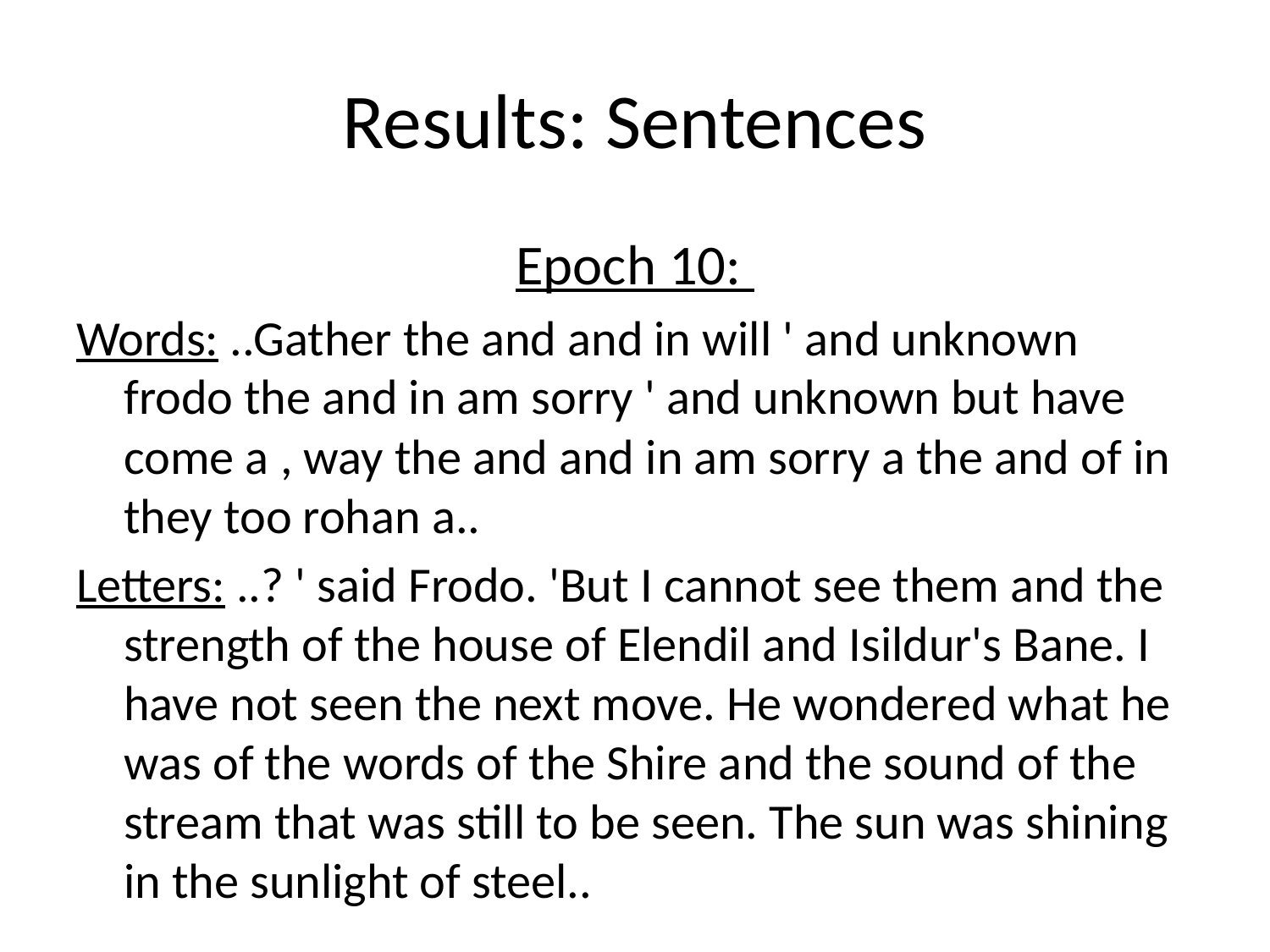

# Results: Sentences
Epoch 10:
Words: ..Gather the and and in will ' and unknown frodo the and in am sorry ' and unknown but have come a , way the and and in am sorry a the and of in they too rohan a..
Letters: ..? ' said Frodo. 'But I cannot see them and the strength of the house of Elendil and Isildur's Bane. I have not seen the next move. He wondered what he was of the words of the Shire and the sound of the stream that was still to be seen. The sun was shining in the sunlight of steel..